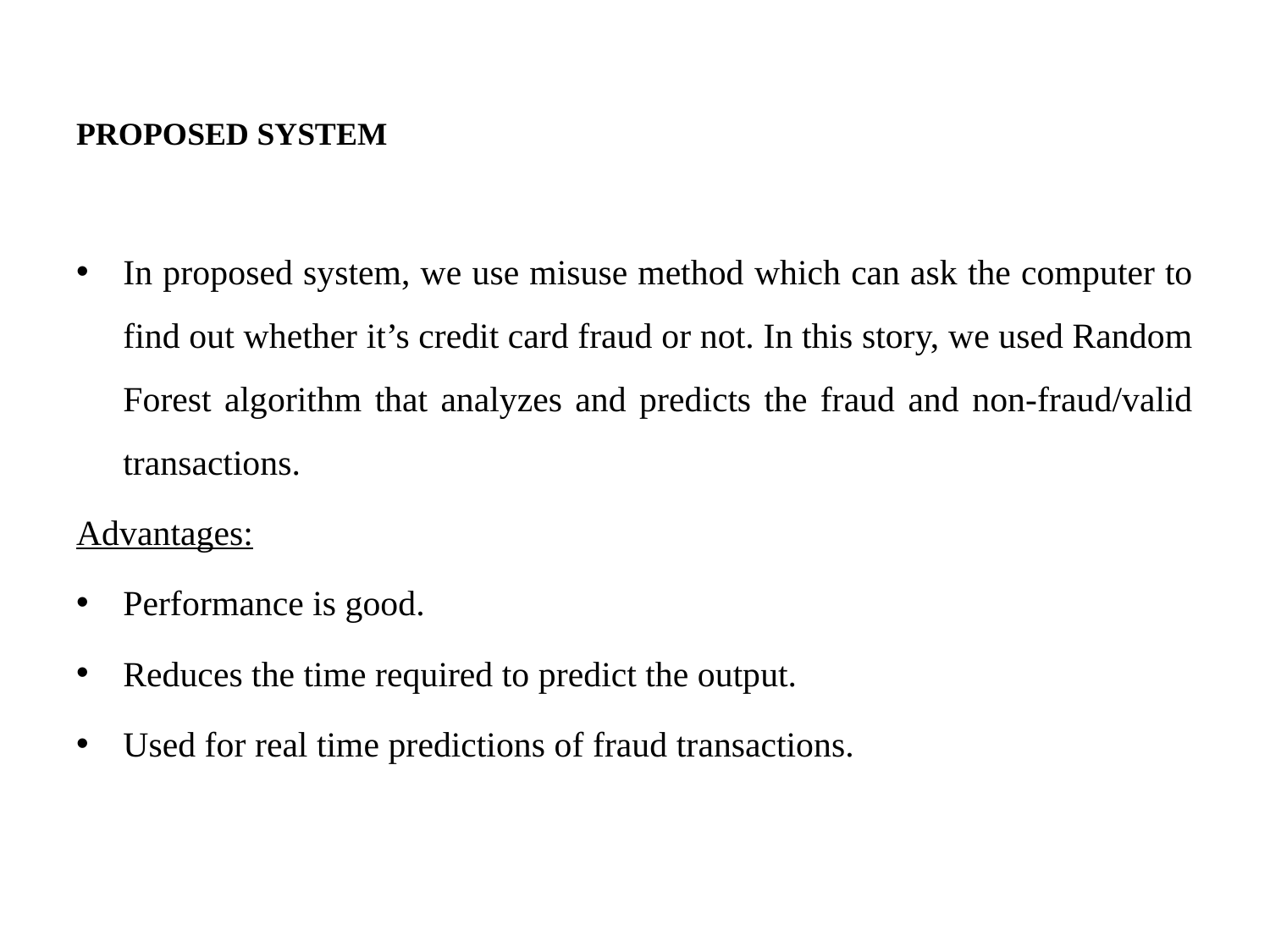

# PROPOSED SYSTEM
In proposed system, we use misuse method which can ask the computer to find out whether it’s credit card fraud or not. In this story, we used Random Forest algorithm that analyzes and predicts the fraud and non-fraud/valid transactions.
Advantages:
Performance is good.
Reduces the time required to predict the output.
Used for real time predictions of fraud transactions.